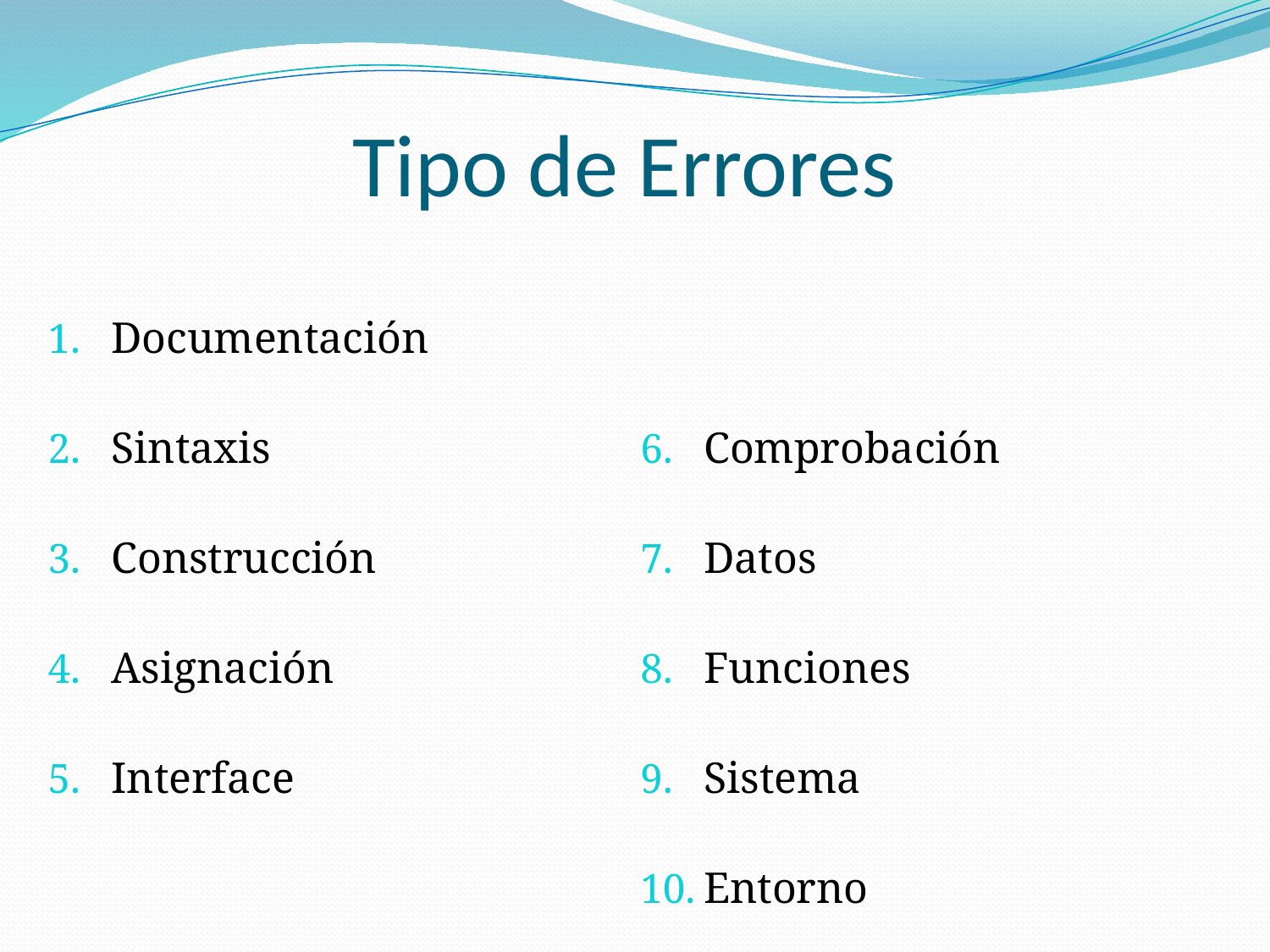

# Tipo de Errores
Documentación
Sintaxis
Construcción
Asignación
Interface

Comprobación
Datos
Funciones
Sistema
Entorno